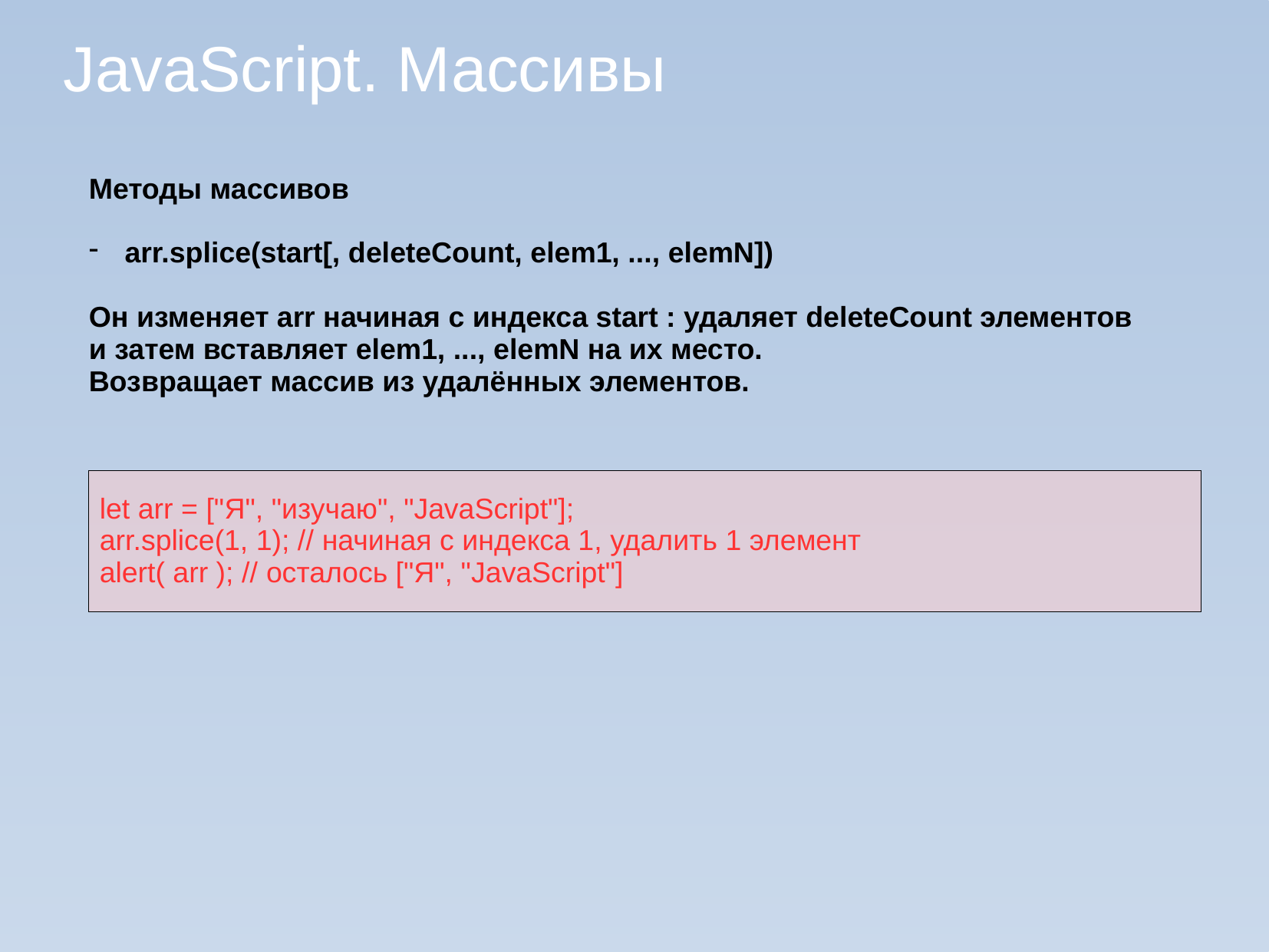

JavaScript. Массивы
Методы массивов

arr.splice(start[, deleteCount, elem1, ..., elemN])

Он изменяет arr начиная с индекса start : удаляет deleteCount элементов
и затем вставляет elem1, ..., elemN на их место.
Возвращает массив из удалённых элементов.

let arr = ["Я", "изучаю", "JavaScript"];
arr.splice(1, 1); // начиная с индекса 1, удалить 1 элемент
alert( arr ); // осталось ["Я", "JavaScript"]